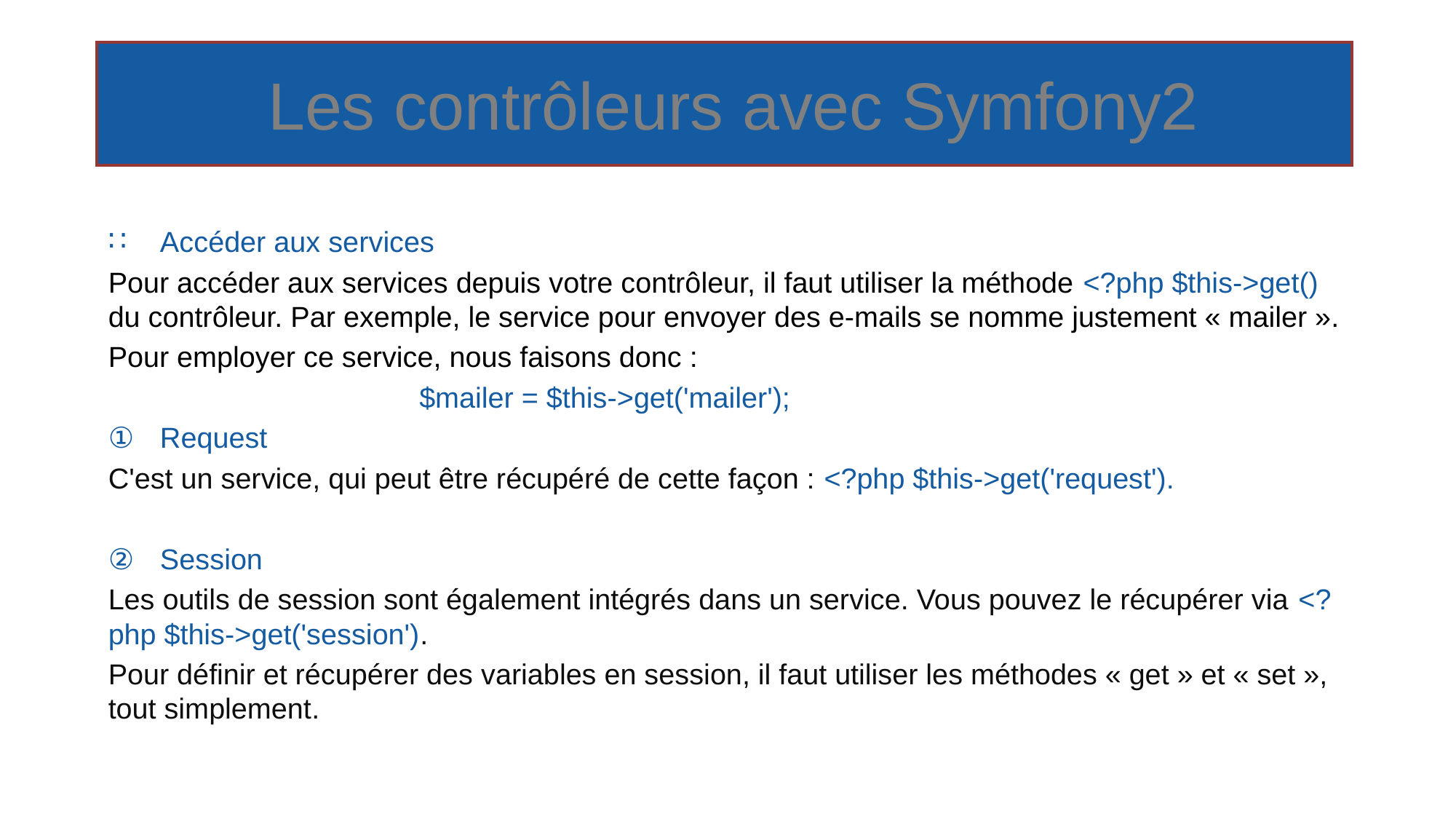

# Les contrôleurs avec Symfony2

Accéder aux services
Pour accéder aux services depuis votre contrôleur, il faut utiliser la méthode <?php $this->get() du contrôleur. Par exemple, le service pour envoyer des e-mails se nomme justement « mailer ».
Pour employer ce service, nous faisons donc :
			$mailer = $this->get('mailer');
Request
C'est un service, qui peut être récupéré de cette façon : <?php $this->get('request').

Session
Les outils de session sont également intégrés dans un service. Vous pouvez le récupérer via <?php $this->get('session').
Pour définir et récupérer des variables en session, il faut utiliser les méthodes « get » et « set », tout simplement.